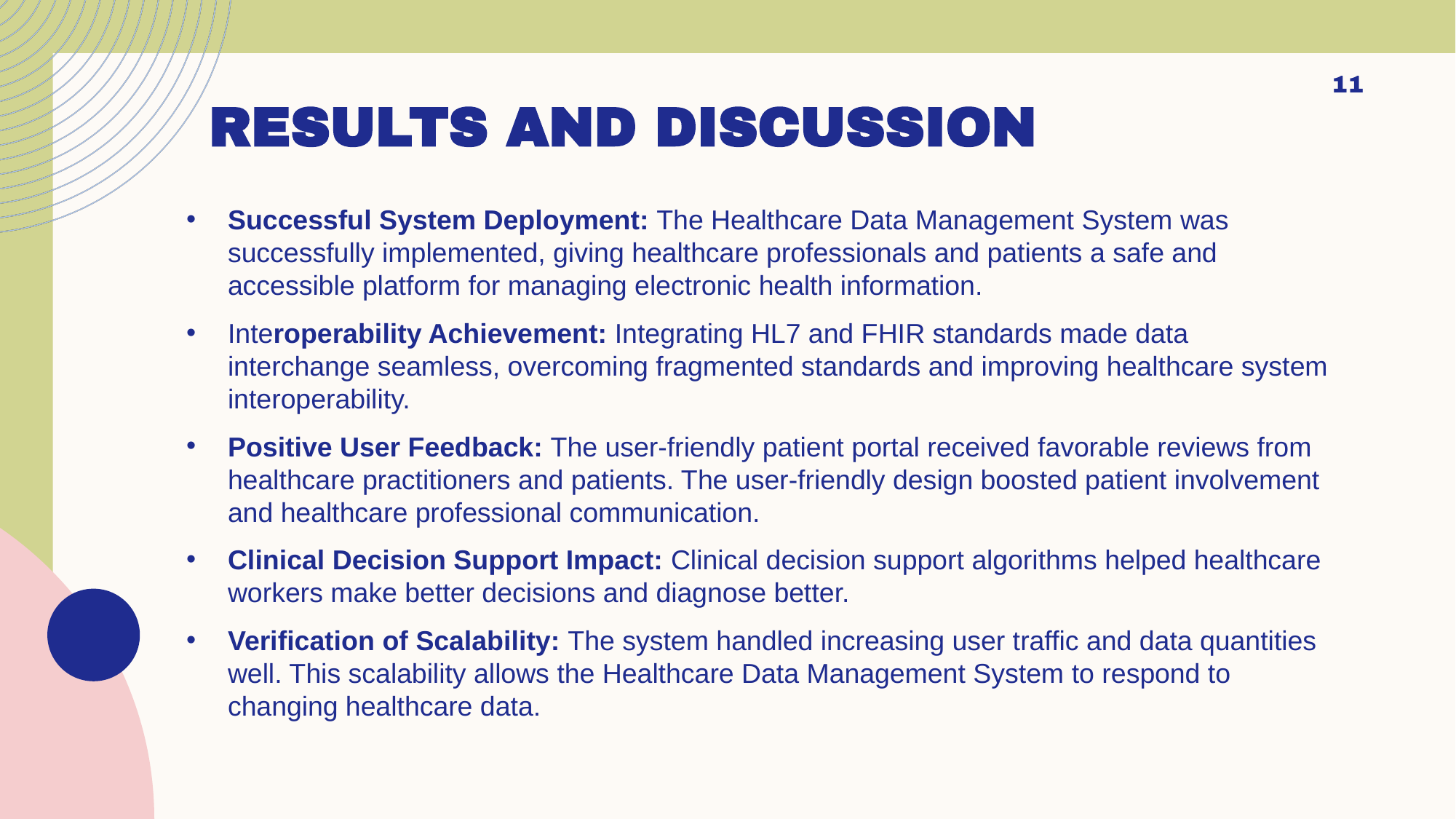

11
# Results and Discussion
Successful System Deployment: The Healthcare Data Management System was successfully implemented, giving healthcare professionals and patients a safe and accessible platform for managing electronic health information.
Interoperability Achievement: Integrating HL7 and FHIR standards made data interchange seamless, overcoming fragmented standards and improving healthcare system interoperability.
Positive User Feedback: The user-friendly patient portal received favorable reviews from healthcare practitioners and patients. The user-friendly design boosted patient involvement and healthcare professional communication.
Clinical Decision Support Impact: Clinical decision support algorithms helped healthcare workers make better decisions and diagnose better.
Verification of Scalability: The system handled increasing user traffic and data quantities well. This scalability allows the Healthcare Data Management System to respond to changing healthcare data.